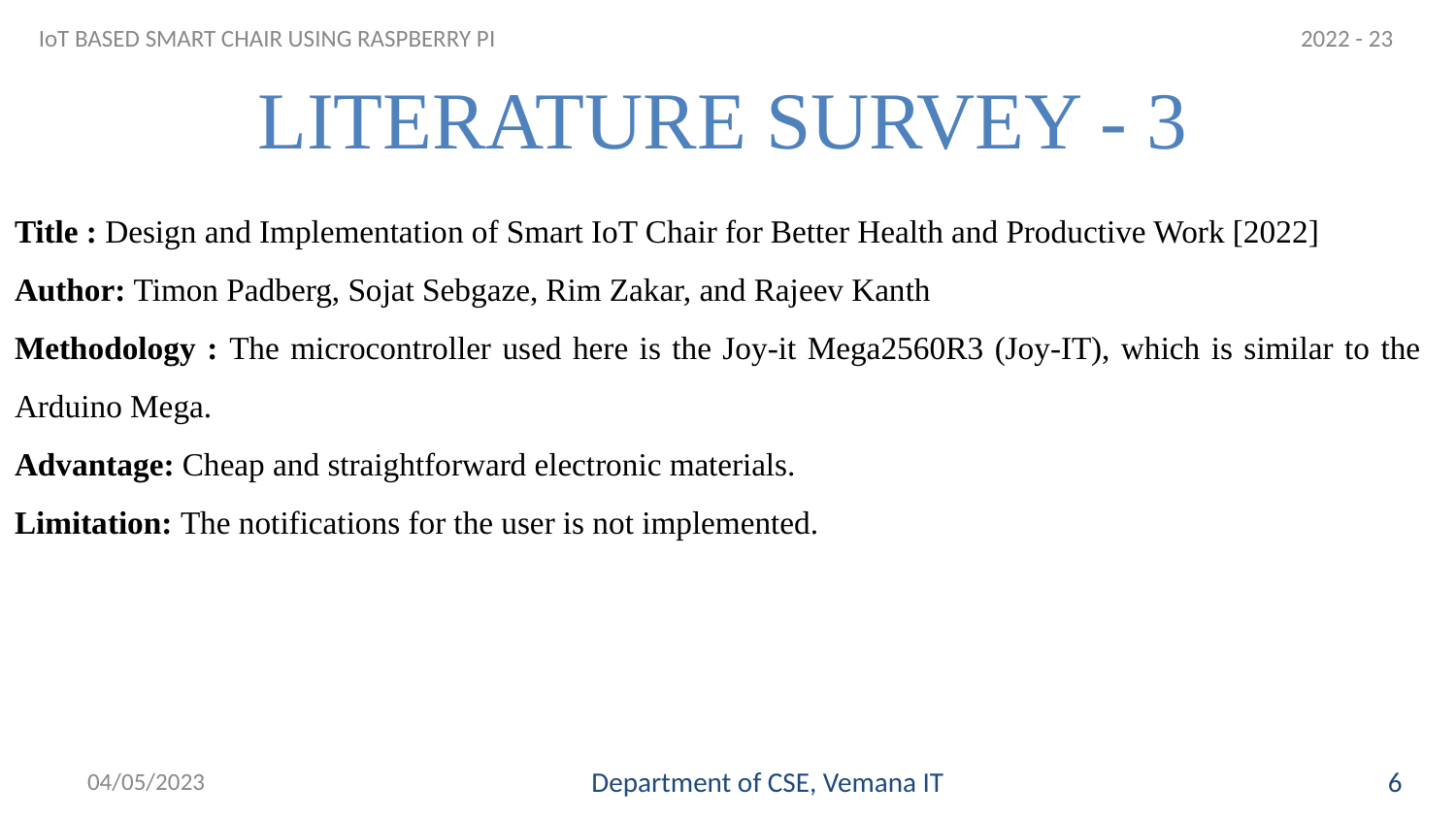

2022 - 23
IoT BASED SMART CHAIR USING RASPBERRY PI
# LITERATURE SURVEY - 3

Title : Design and Implementation of Smart IoT Chair for Better Health and Productive Work [2022]
Author: Timon Padberg, Sojat Sebgaze, Rim Zakar, and Rajeev Kanth
Methodology : The microcontroller used here is the Joy-it Mega2560R3 (Joy-IT), which is similar to the Arduino Mega.
Advantage: Cheap and straightforward electronic materials.
Limitation: The notifications for the user is not implemented.

04/05/2023
Department of CSE, Vemana IT
7
6